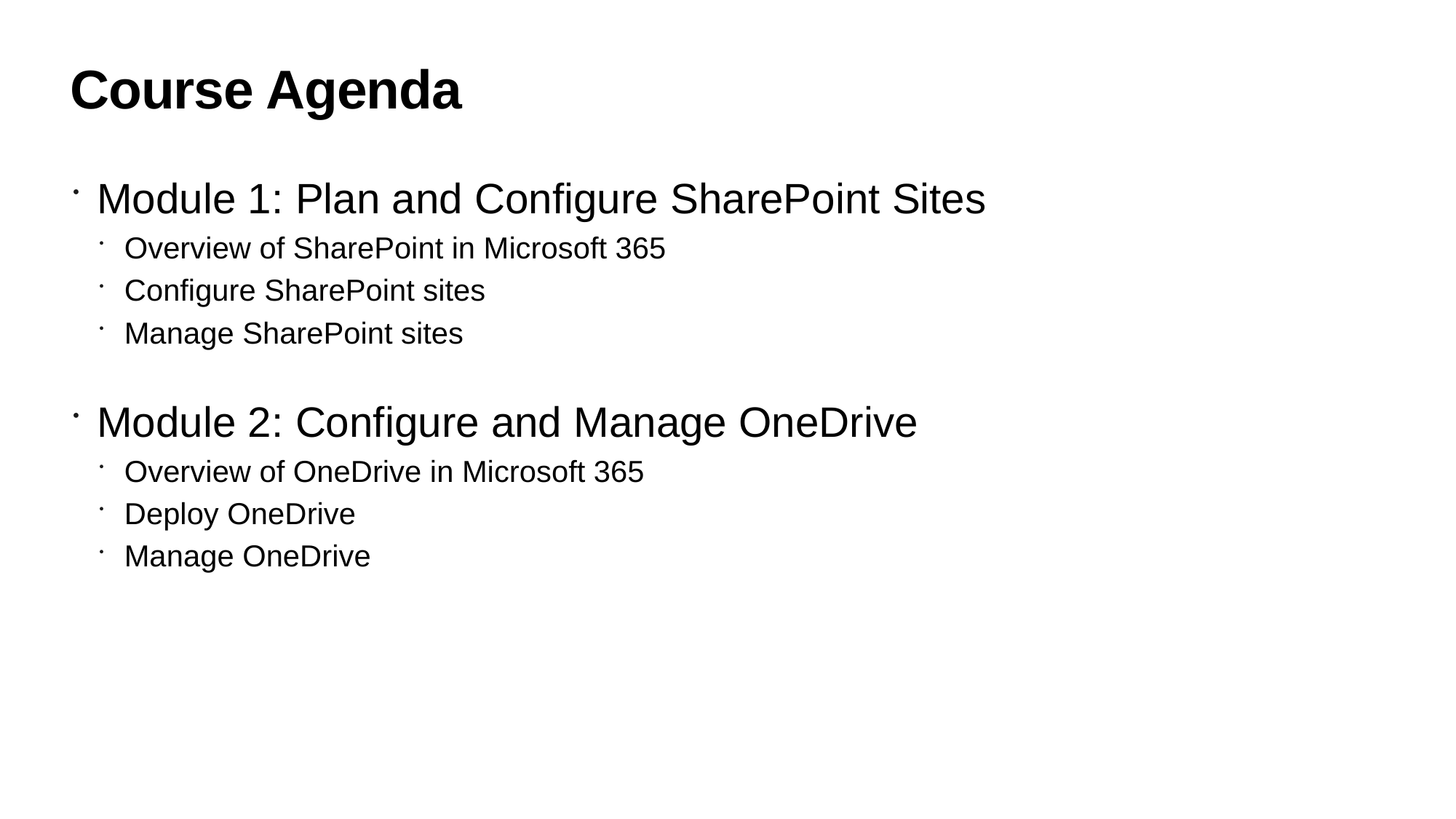

# Course Agenda
Module 1: Plan and Configure SharePoint Sites
Overview of SharePoint in Microsoft 365
Configure SharePoint sites
Manage SharePoint sites
Module 2: Configure and Manage OneDrive
Overview of OneDrive in Microsoft 365
Deploy OneDrive
Manage OneDrive